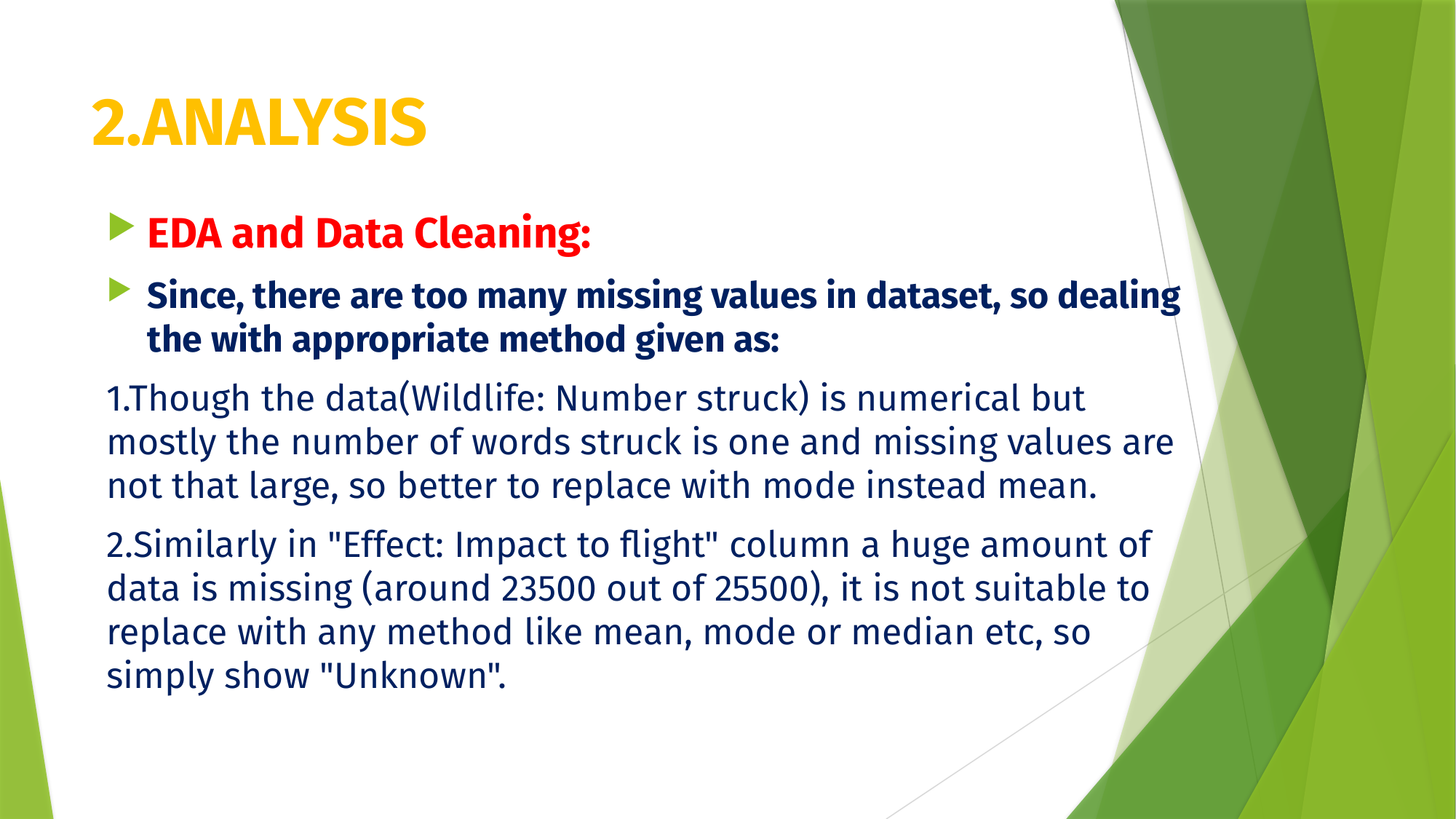

# 2.ANALYSIS
EDA and Data Cleaning:
Since, there are too many missing values in dataset, so dealing the with appropriate method given as:
1.Though the data(Wildlife: Number struck) is numerical but mostly the number of words struck is one and missing values are not that large, so better to replace with mode instead mean.
2.Similarly in "Effect: Impact to flight" column a huge amount of data is missing (around 23500 out of 25500), it is not suitable to replace with any method like mean, mode or median etc, so simply show "Unknown".